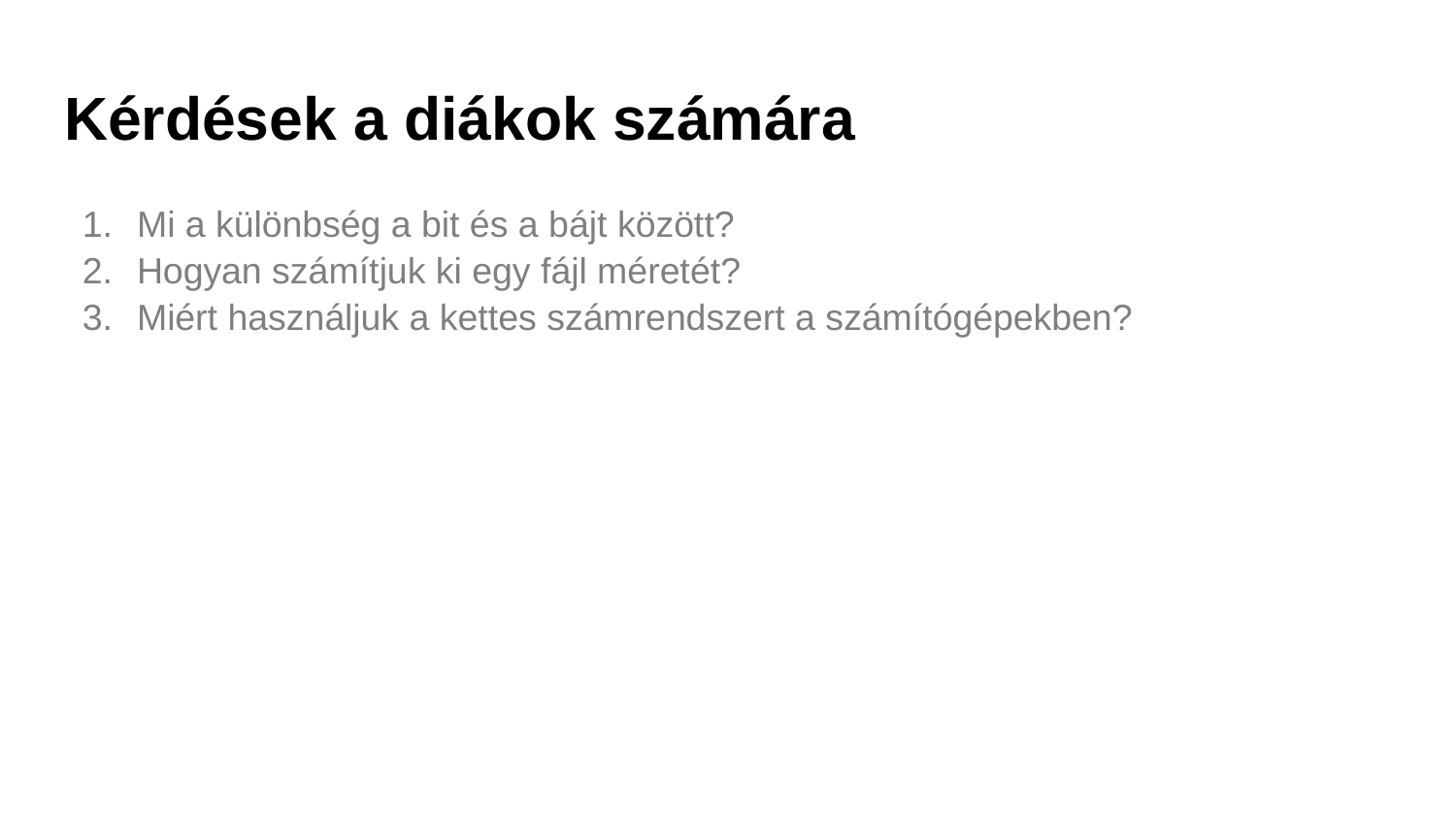

# Kérdések a diákok számára
Mi a különbség a bit és a bájt között?
Hogyan számítjuk ki egy fájl méretét?
Miért használjuk a kettes számrendszert a számítógépekben?